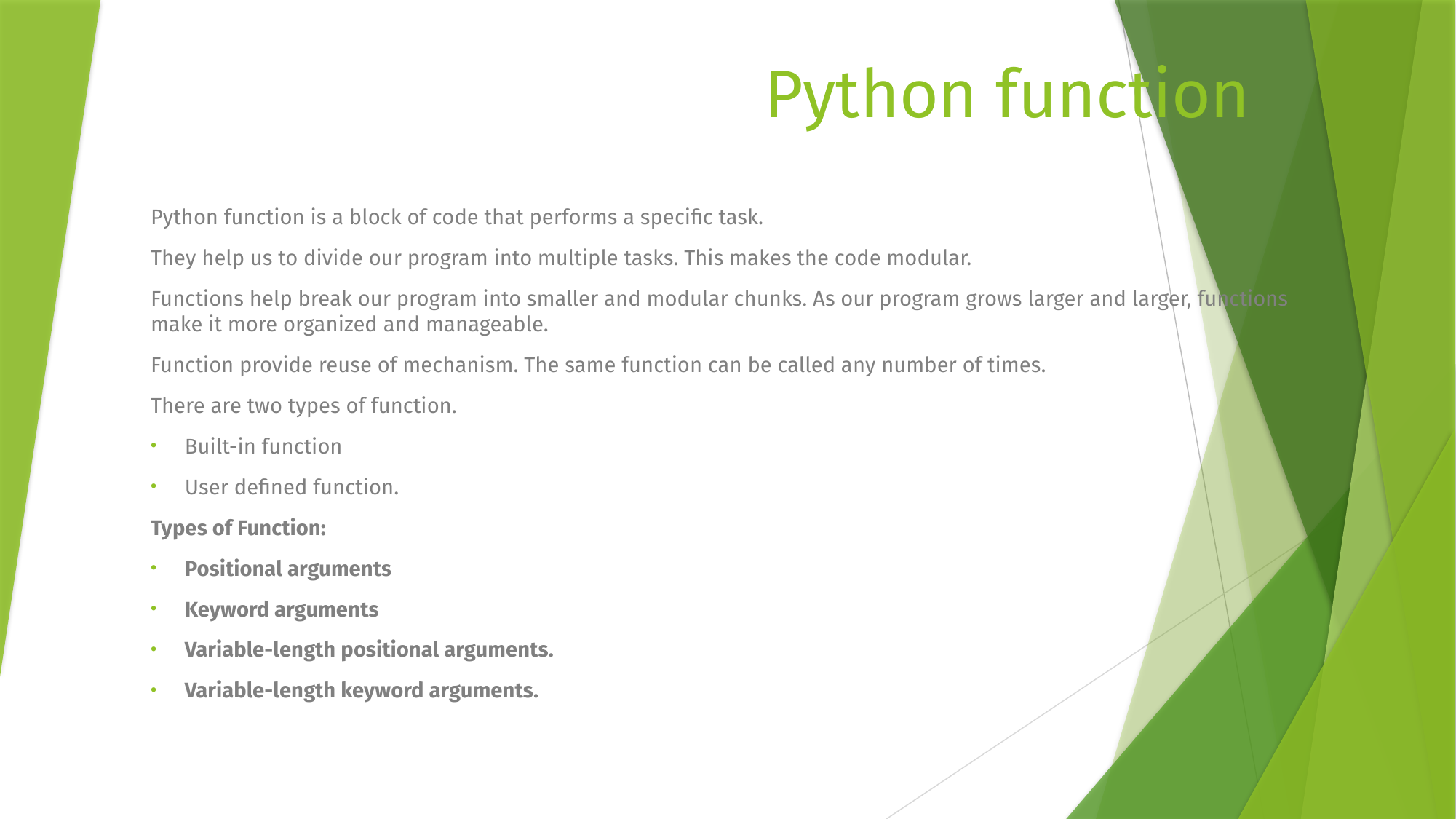

# Python function
Python function is a block of code that performs a specific task.
They help us to divide our program into multiple tasks. This makes the code modular.
Functions help break our program into smaller and modular chunks. As our program grows larger and larger, functions make it more organized and manageable.
Function provide reuse of mechanism. The same function can be called any number of times.
There are two types of function.
Built-in function
User defined function.
Types of Function:
Positional arguments
Keyword arguments
Variable-length positional arguments.
Variable-length keyword arguments.